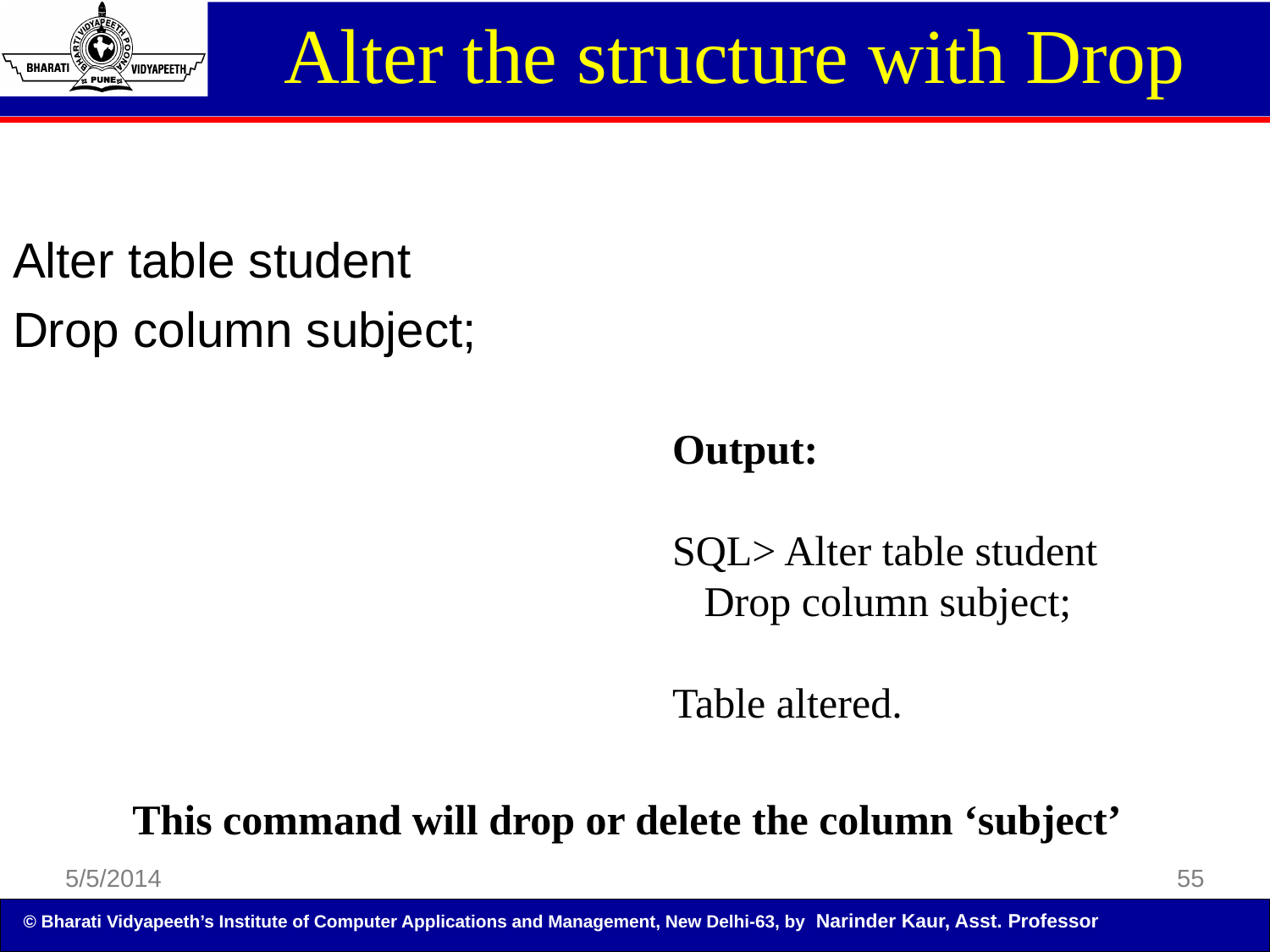

Alter the structure with Drop
Alter table student
Drop column subject;
Output:

SQL> Alter table student
   Drop column subject;

Table altered.
This command will drop or delete the column ‘subject’
5/5/2014
55